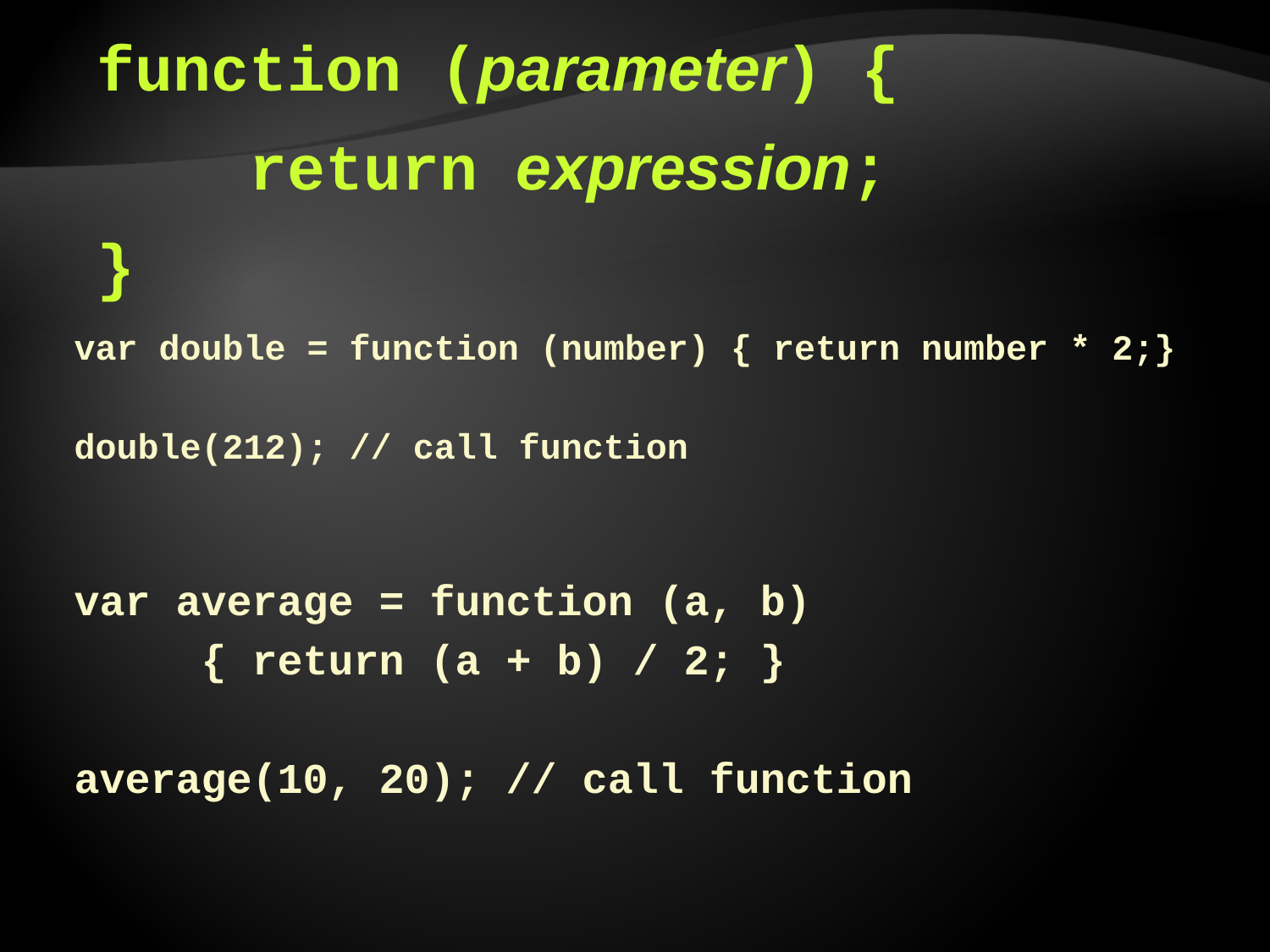

# function (parameter) { return expression; }
var double = function (number) { return number * 2;}

double(212); // call function

var average = function (a, b)
	{ return (a + b) / 2; }

average(10, 20); // call function